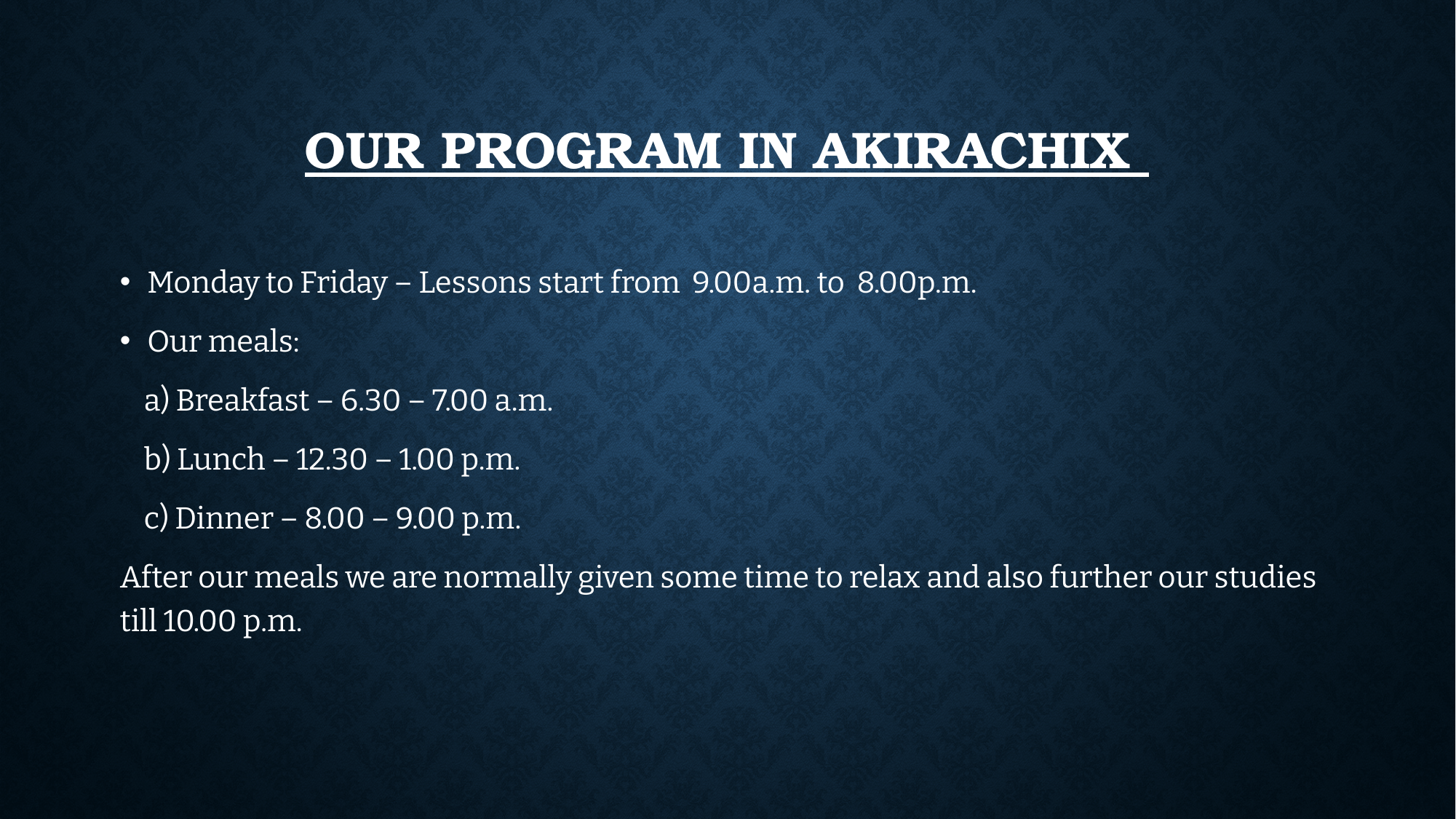

# Our program in akirachix
Monday to Friday – Lessons start from  9.00a.m. to  8.00p.m.
Our meals:
    a) Breakfast – 6.30 – 7.00 a.m.
    b) Lunch – 12.30 – 1.00 p.m.
    c) Dinner – 8.00 – 9.00 p.m.
After our meals we are normally given some time to relax and also further our studies till 10.00 p.m.